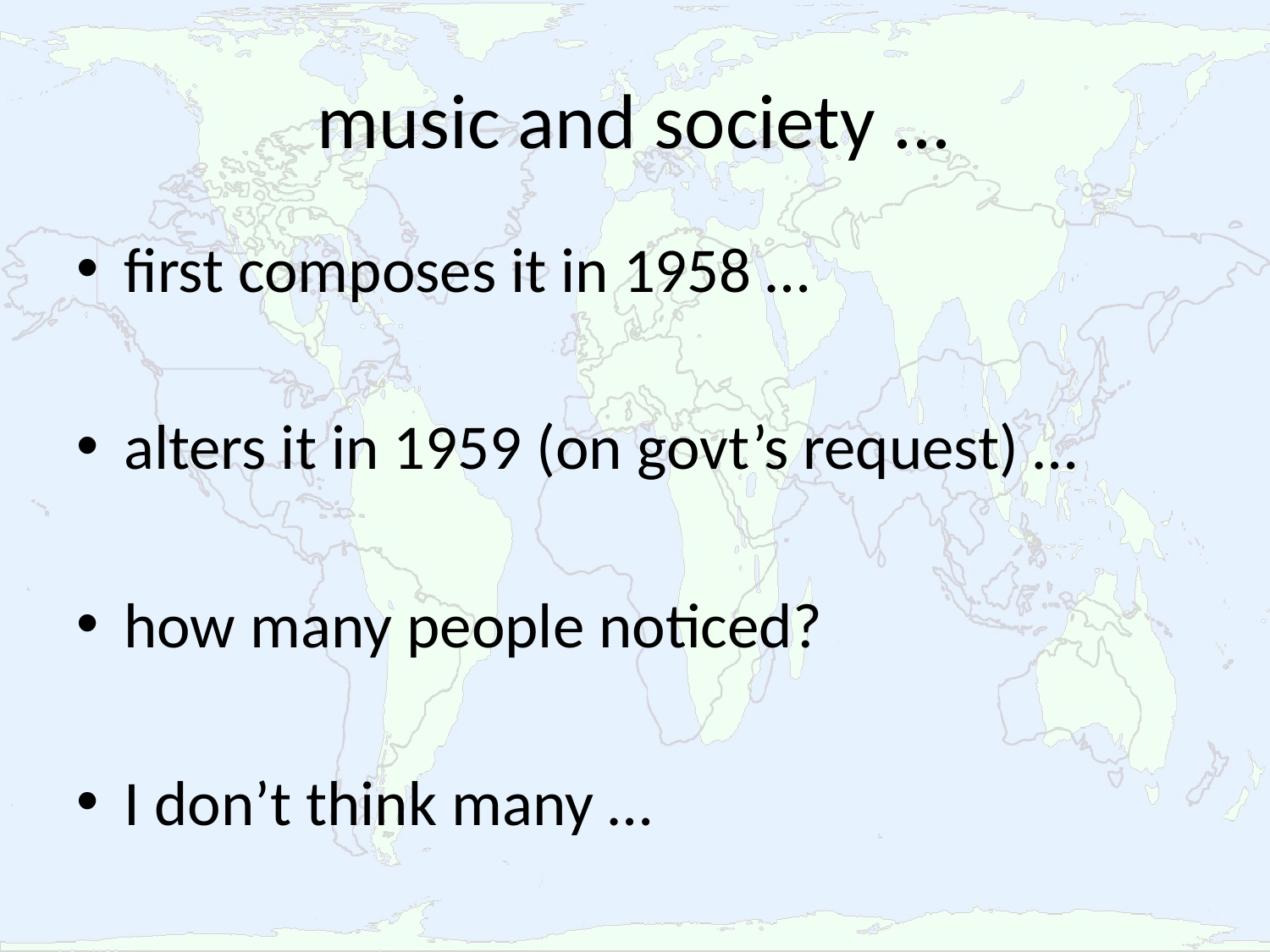

# music and society ...
first composes it in 1958 …

alters it in 1959 (on govt’s request) …

how many people noticed?

I don’t think many …